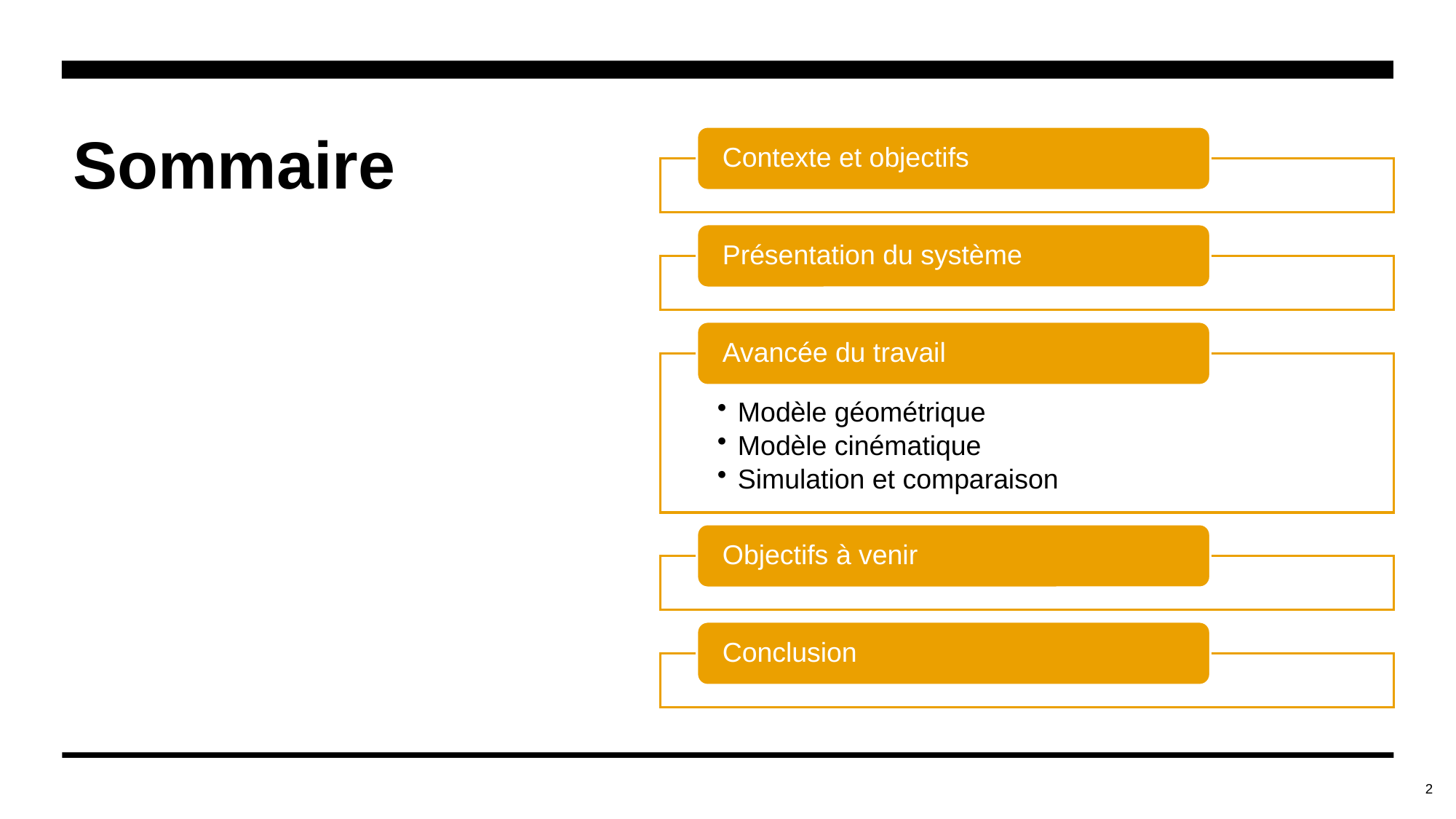

# Sommaire
Contexte et objectifs
Présentation du système
Modèle géométrique
Modèle cinématique
Simulation et comparaison
Avancée du travail
Objectifs à venir
Conclusion

2